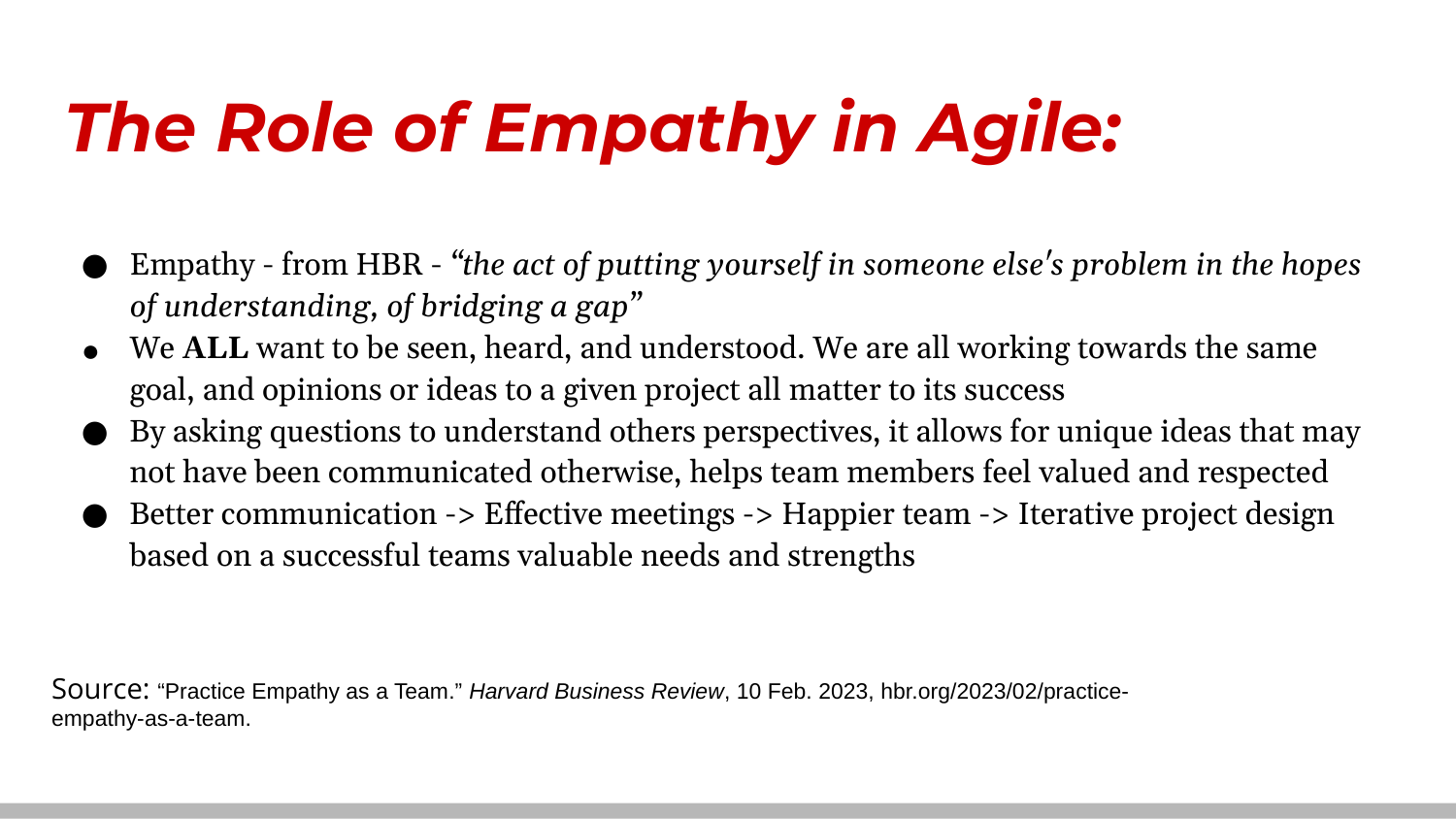

# The Role of Empathy in Agile:

Empathy - from HBR - “the act of putting yourself in someone else's problem in the hopes of understanding, of bridging a gap”
We ALL want to be seen, heard, and understood. We are all working towards the same goal, and opinions or ideas to a given project all matter to its success
By asking questions to understand others perspectives, it allows for unique ideas that may not have been communicated otherwise, helps team members feel valued and respected
Better communication -> Effective meetings -> Happier team -> Iterative project design based on a successful teams valuable needs and strengths
Source: “Practice Empathy as a Team.” Harvard Business Review, 10 Feb. 2023, hbr.org/2023/02/practice-empathy-as-a-team.